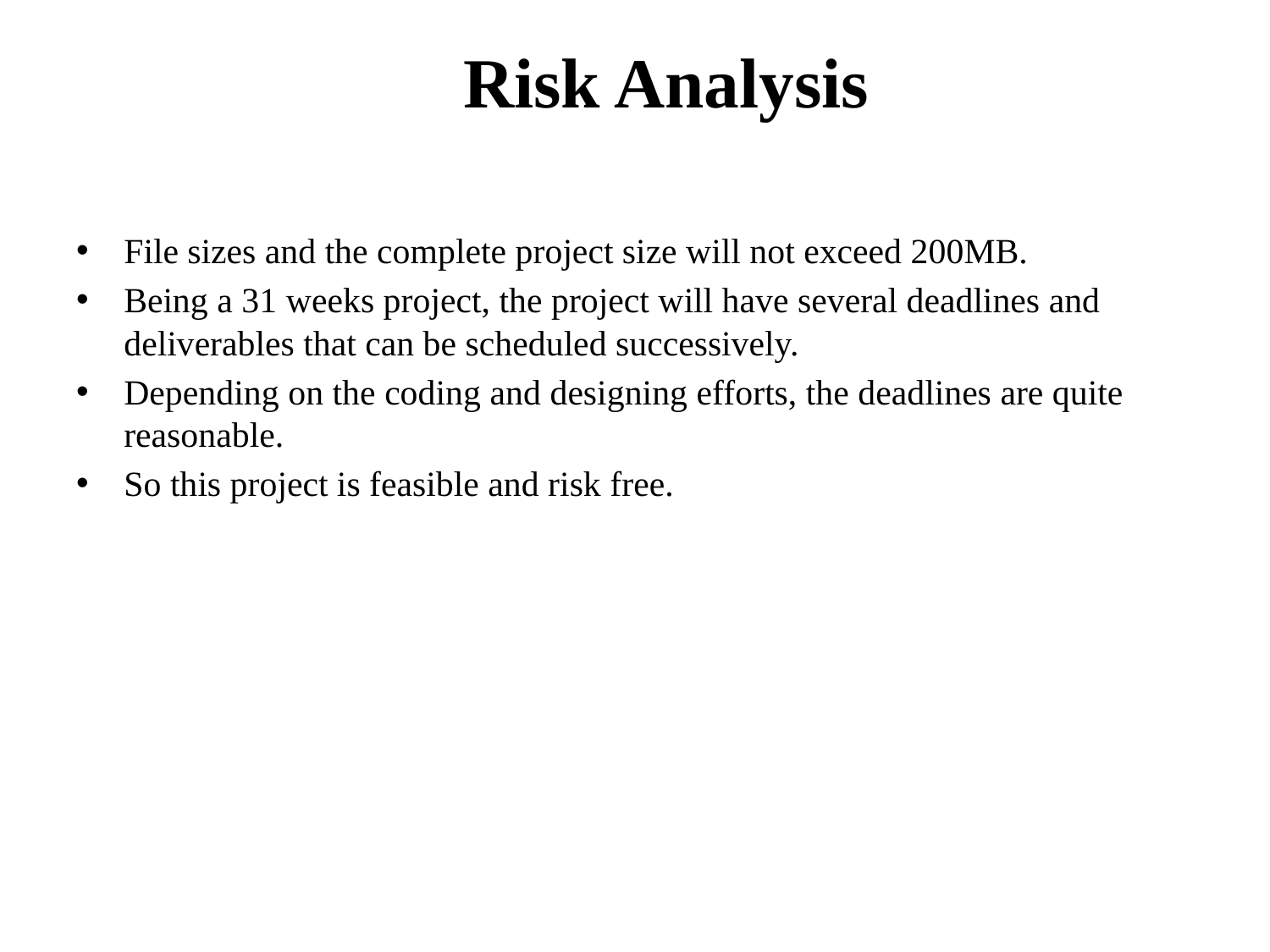

# Risk Analysis
File sizes and the complete project size will not exceed 200MB.
Being a 31 weeks project, the project will have several deadlines and deliverables that can be scheduled successively.
Depending on the coding and designing efforts, the deadlines are quite reasonable.
So this project is feasible and risk free.